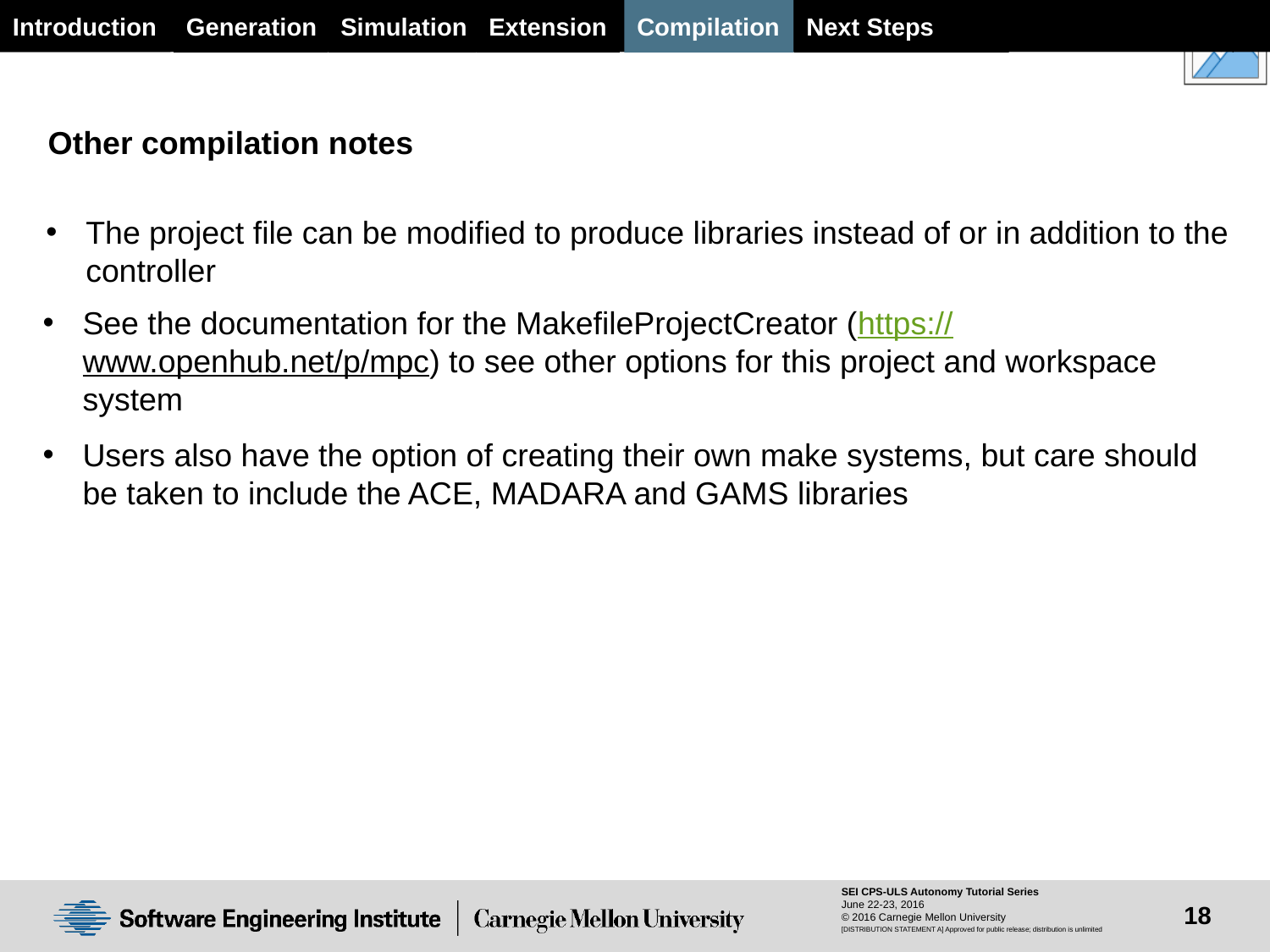

Generation
Simulation
Extension
Next Steps

Introduction
Compilation

Other compilation notes
The project file can be modified to produce libraries instead of or in addition to the controller
See the documentation for the MakefileProjectCreator (https://www.openhub.net/p/mpc) to see other options for this project and workspace system
Users also have the option of creating their own make systems, but care should be taken to include the ACE, MADARA and GAMS libraries